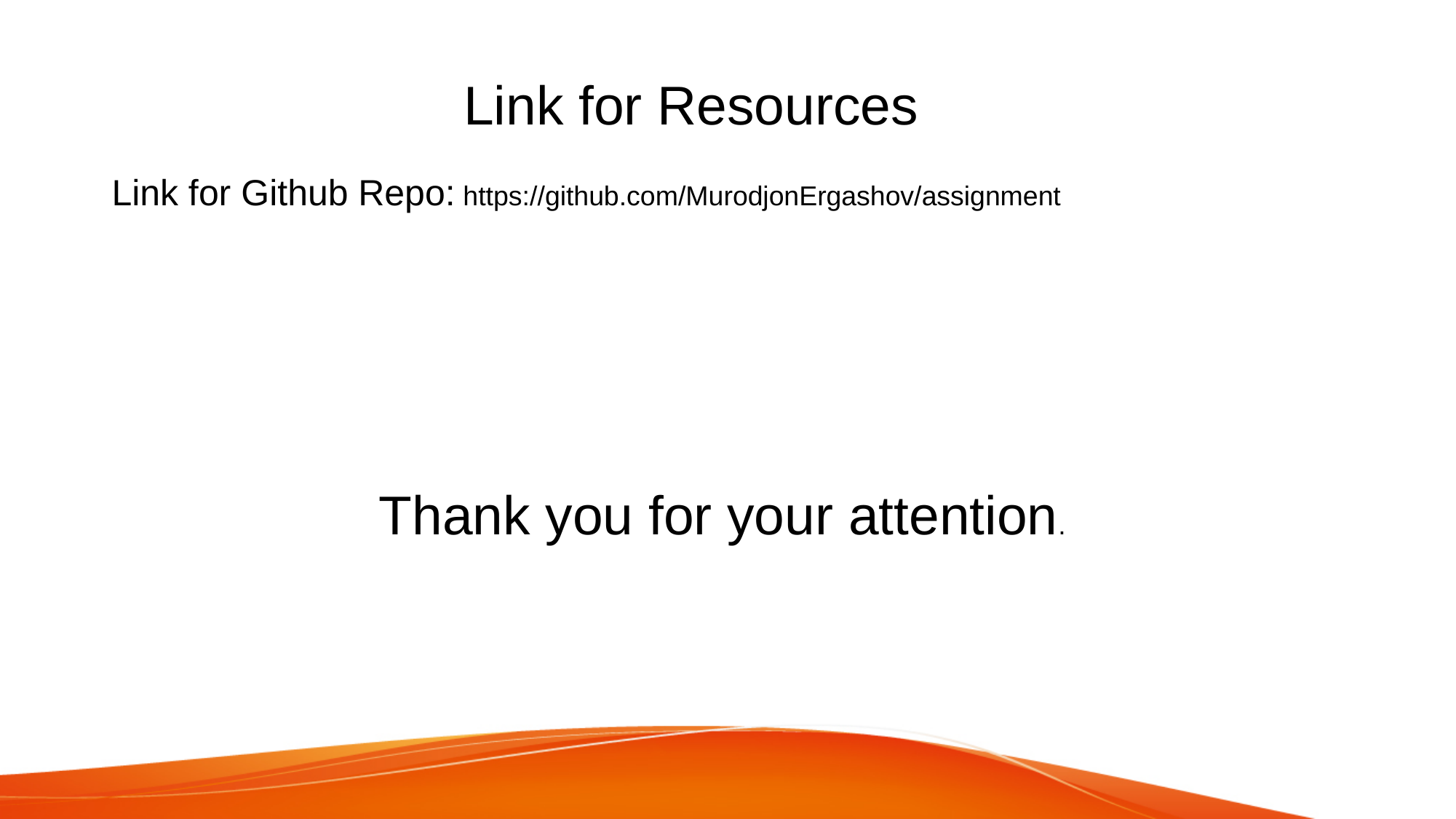

Link for Resources
Link for Github Repo: https://github.com/MurodjonErgashov/assignment
Thank you for your attention.